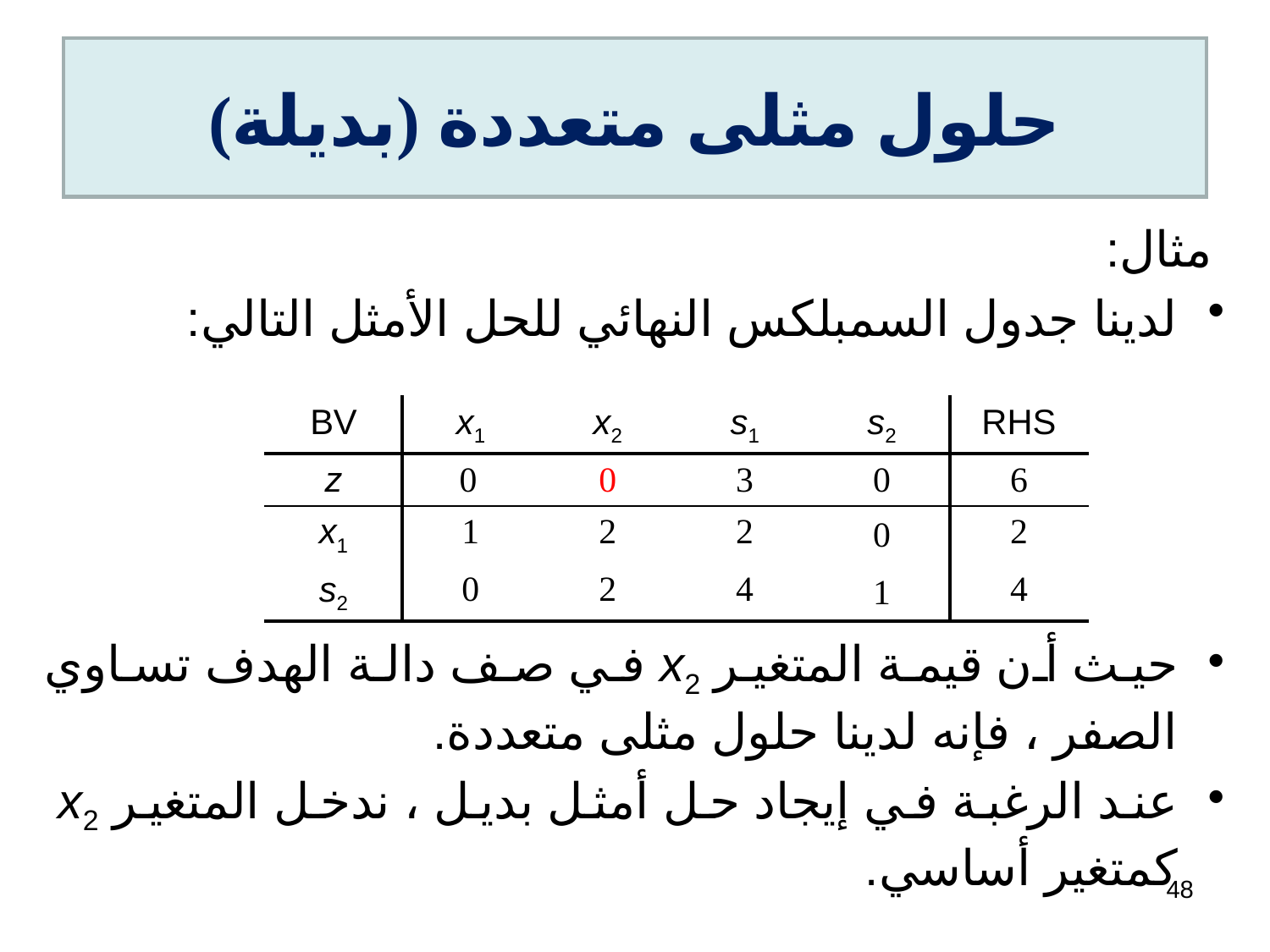

# حلول مثلى متعددة (بديلة)
 مثال:
لدينا جدول السمبلكس النهائي للحل الأمثل التالي:

حيث أن قيمة المتغير x2  في صف دالة الهدف تساوي الصفر ، فإنه لدينا حلول مثلى متعددة.
عند الرغبة في إيجاد حل أمثل بديل ، ندخل المتغير x2  كمتغير أساسي.
| BV | x1 | x2 | s1 | s2 | RHS |
| --- | --- | --- | --- | --- | --- |
| z | 0 | 0 | 3 | 0 | 6 |
| x1 | 1 | 2 | 2 | 0 | 2 |
| s2 | 0 | 2 | 4 | 1 | 4 |
48